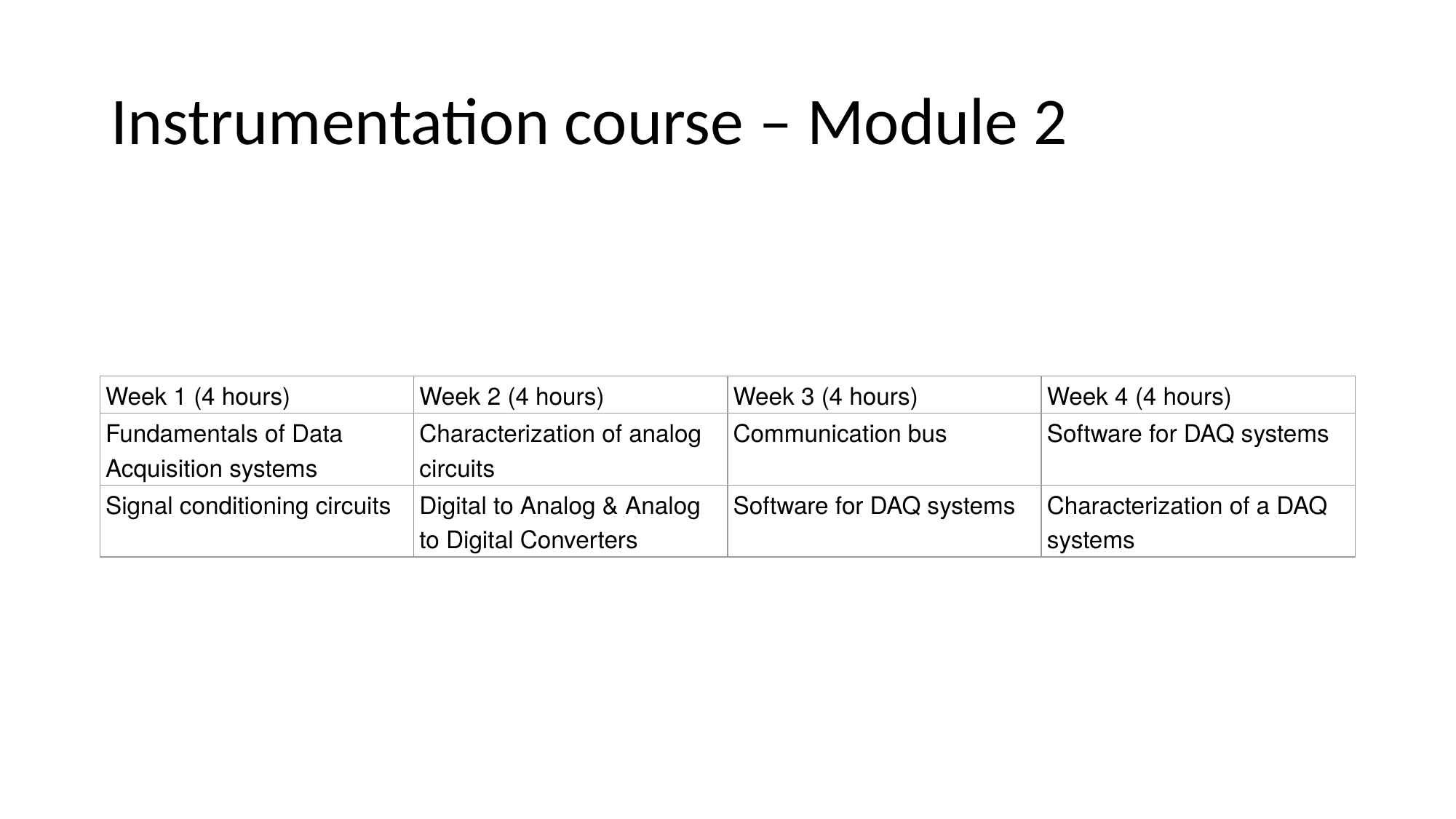

# Instrumentation course – Module 2
| Week 1 (4 hours) | Week 2 (4 hours) | Week 3 (4 hours) | Week 4 (4 hours) |
| --- | --- | --- | --- |
| Fundamentals of Data Acquisition systems | Characterization of analog circuits | Communication bus | Software for DAQ systems |
| Signal conditioning circuits | Digital to Analog & Analog to Digital Converters | Software for DAQ systems | Characterization of a DAQ systems |